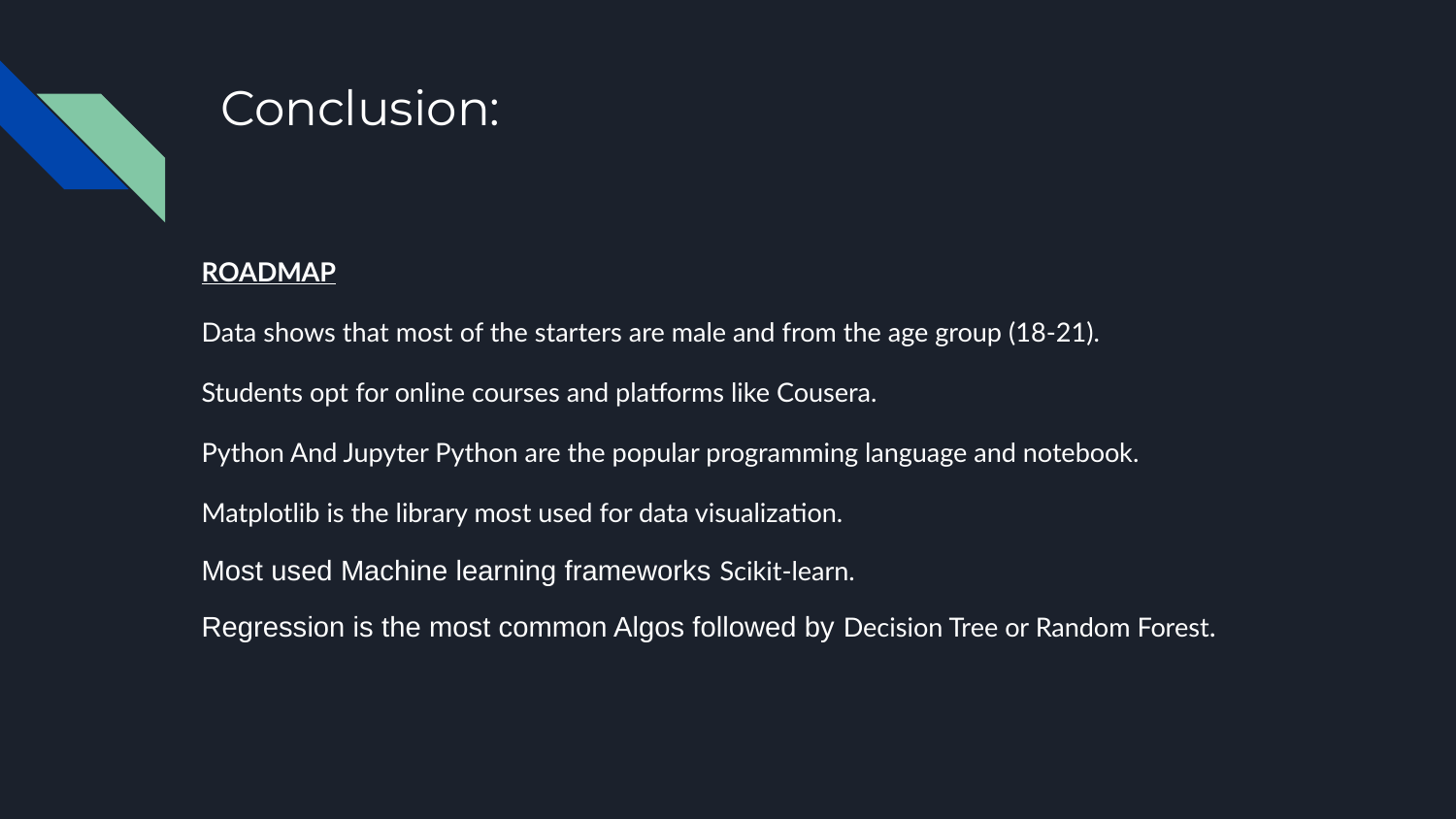

# Conclusion:
ROADMAP
Data shows that most of the starters are male and from the age group (18-21).
Students opt for online courses and platforms like Cousera.
Python And Jupyter Python are the popular programming language and notebook.
Matplotlib is the library most used for data visualization.
Most used Machine learning frameworks Scikit-learn.
Regression is the most common Algos followed by Decision Tree or Random Forest.